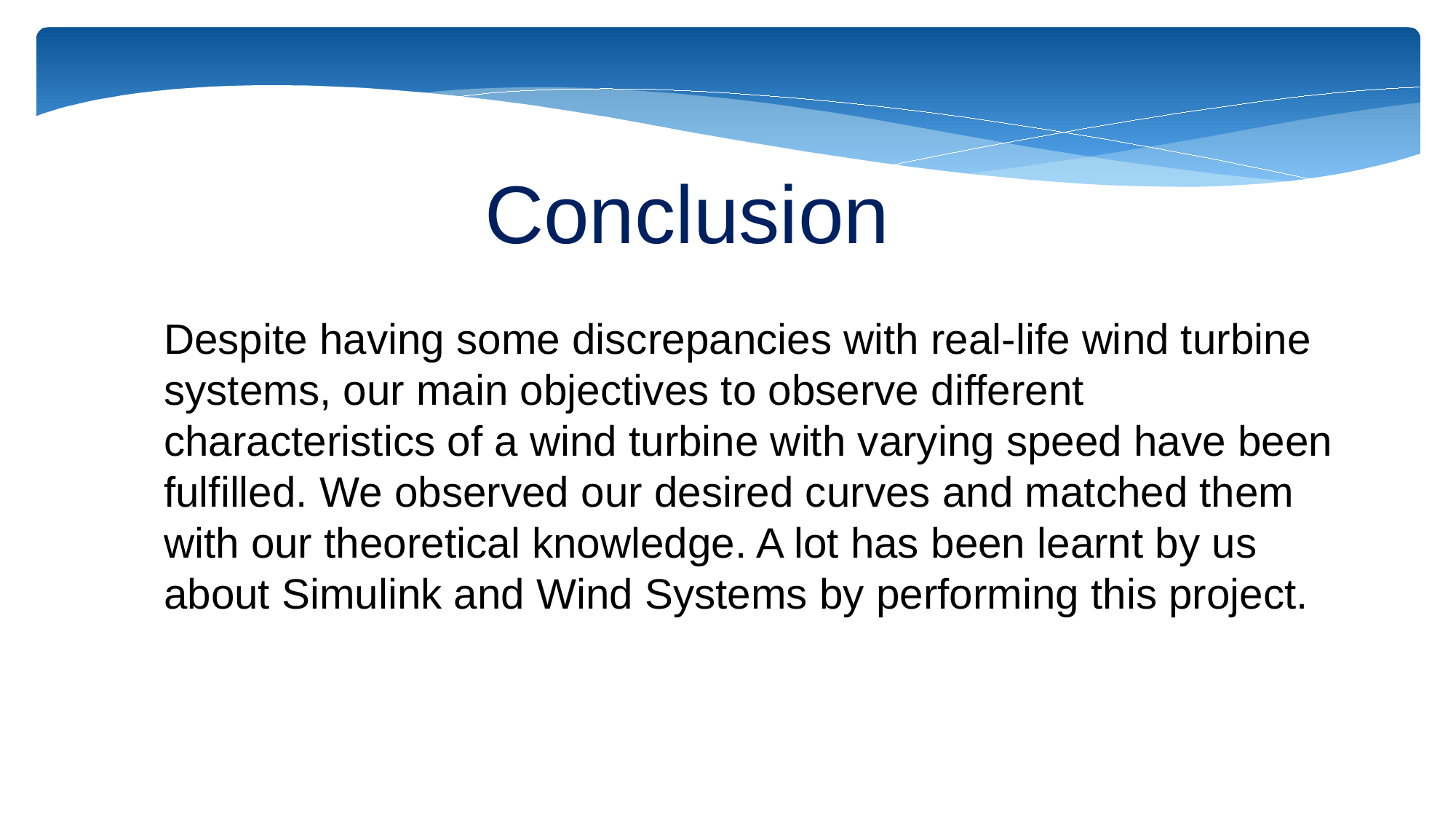

Conclusion
Despite having some discrepancies with real-life wind turbine systems, our main objectives to observe different characteristics of a wind turbine with varying speed have been fulfilled. We observed our desired curves and matched them with our theoretical knowledge. A lot has been learnt by us about Simulink and Wind Systems by performing this project.